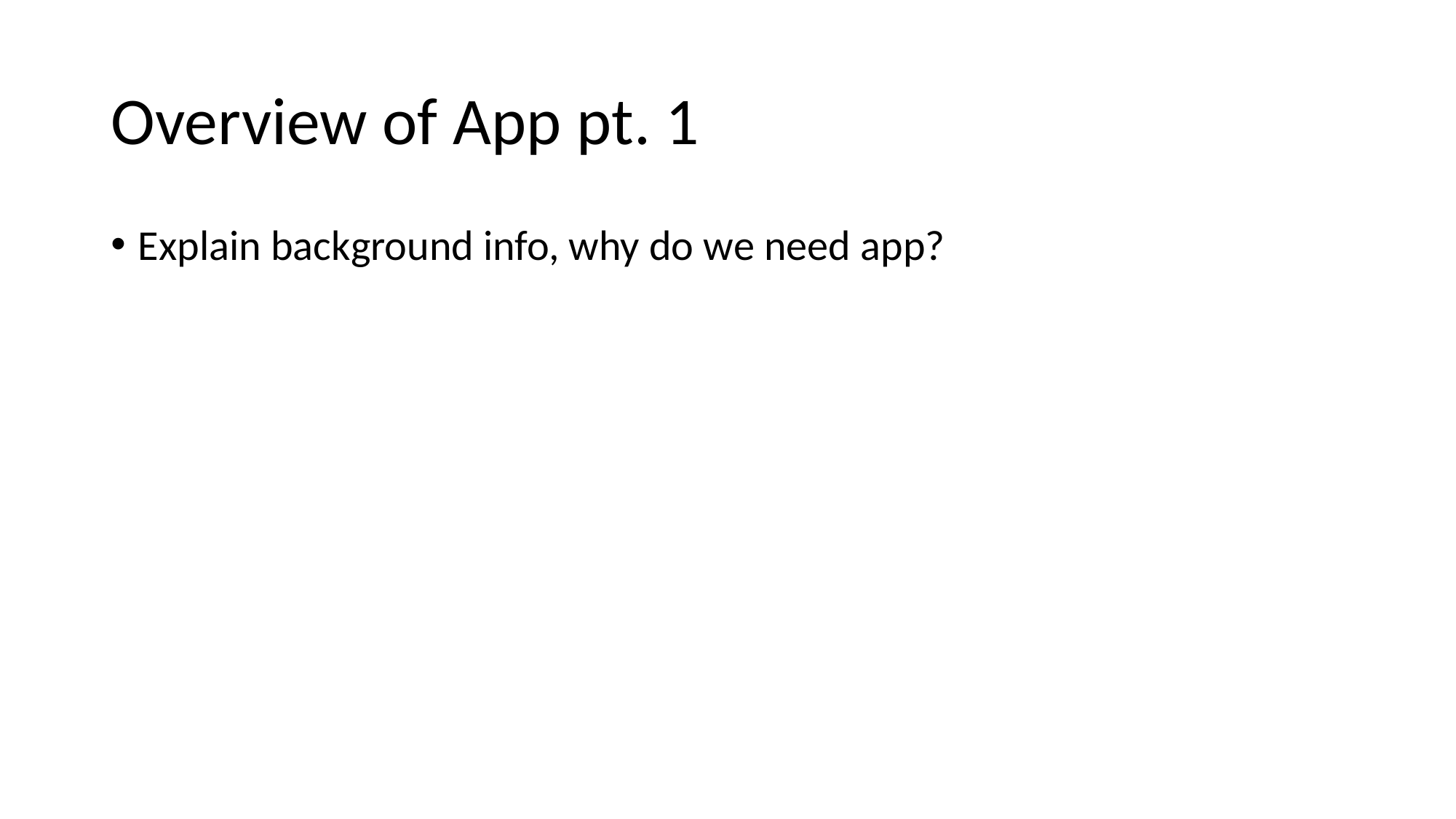

# Overview of App pt. 1
Explain background info, why do we need app?